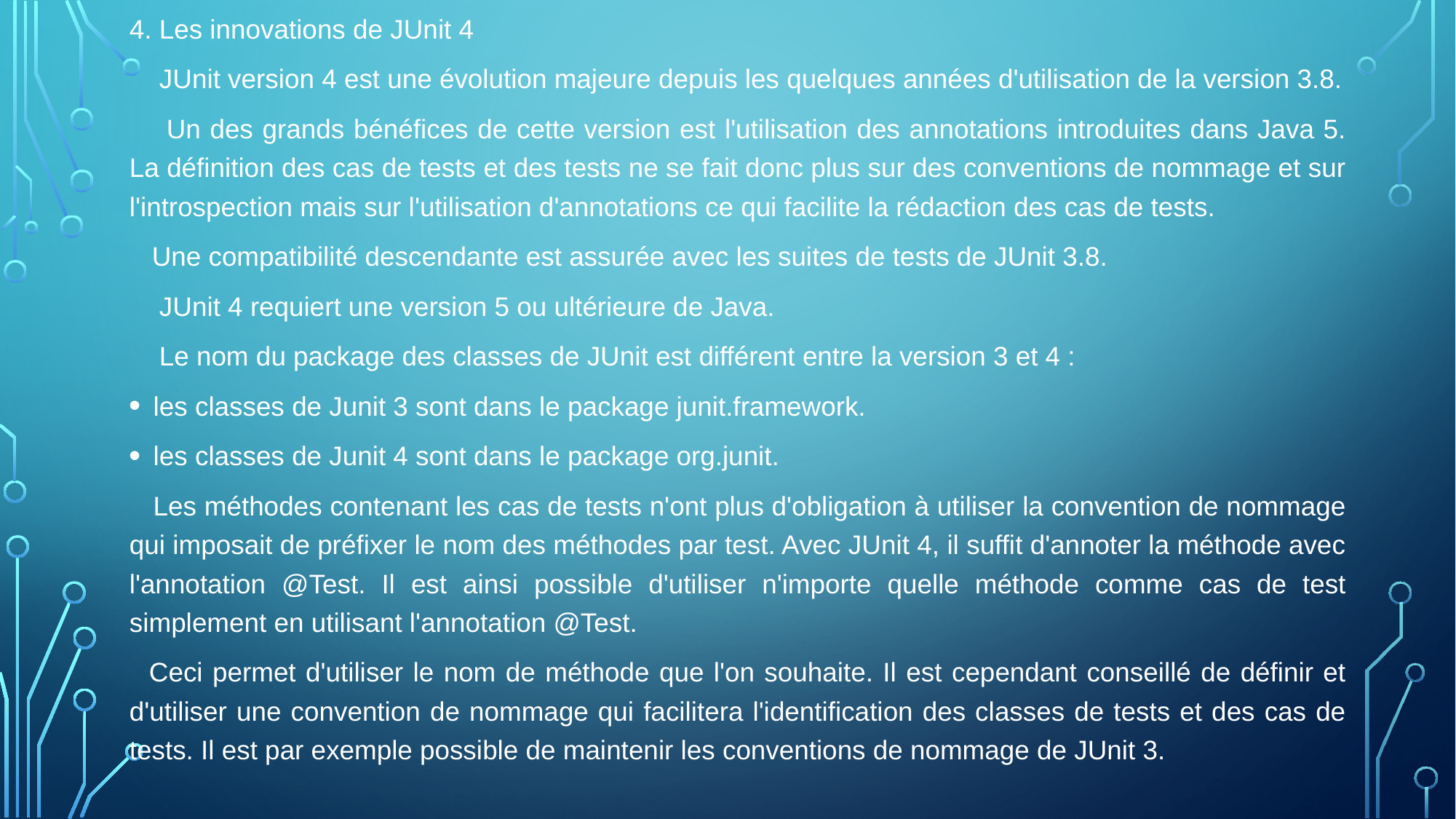

4. Les innovations de JUnit 4
    JUnit version 4 est une évolution majeure depuis les quelques années d'utilisation de la version 3.8.
    Un des grands bénéfices de cette version est l'utilisation des annotations introduites dans Java 5. La définition des cas de tests et des tests ne se fait donc plus sur des conventions de nommage et sur l'introspection mais sur l'utilisation d'annotations ce qui facilite la rédaction des cas de tests.
   Une compatibilité descendante est assurée avec les suites de tests de JUnit 3.8.
    JUnit 4 requiert une version 5 ou ultérieure de Java.
    Le nom du package des classes de JUnit est différent entre la version 3 et 4 :
les classes de Junit 3 sont dans le package junit.framework.
les classes de Junit 4 sont dans le package org.junit.
   Les méthodes contenant les cas de tests n'ont plus d'obligation à utiliser la convention de nommage qui imposait de préfixer le nom des méthodes par test. Avec JUnit 4, il suffit d'annoter la méthode avec l'annotation @Test. Il est ainsi possible d'utiliser n'importe quelle méthode comme cas de test simplement en utilisant l'annotation @Test.
  Ceci permet d'utiliser le nom de méthode que l'on souhaite. Il est cependant conseillé de définir et d'utiliser une convention de nommage qui facilitera l'identification des classes de tests et des cas de tests. Il est par exemple possible de maintenir les conventions de nommage de JUnit 3.